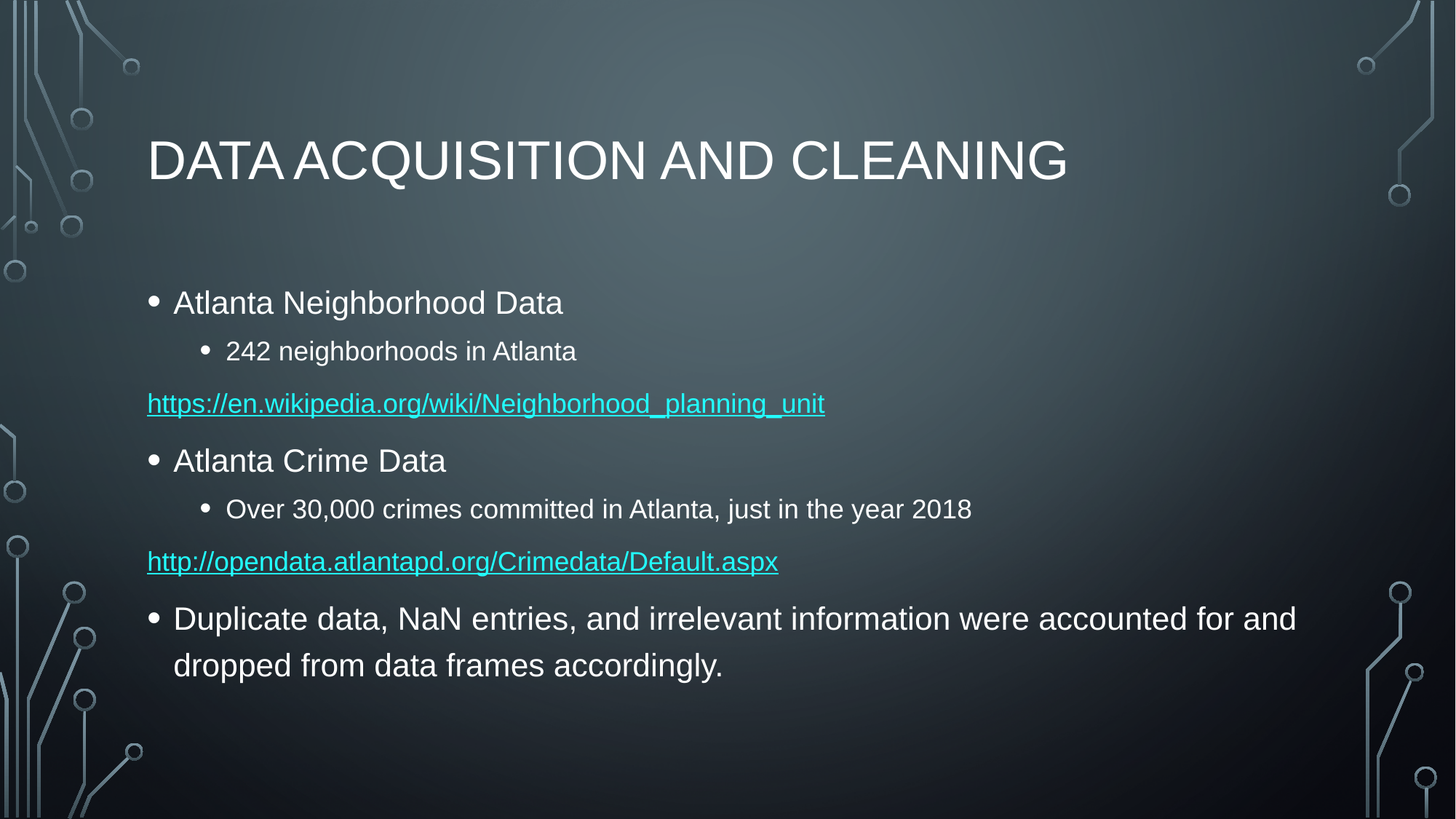

# Data Acquisition and Cleaning
Atlanta Neighborhood Data
242 neighborhoods in Atlanta
https://en.wikipedia.org/wiki/Neighborhood_planning_unit
Atlanta Crime Data
Over 30,000 crimes committed in Atlanta, just in the year 2018
http://opendata.atlantapd.org/Crimedata/Default.aspx
Duplicate data, NaN entries, and irrelevant information were accounted for and dropped from data frames accordingly.